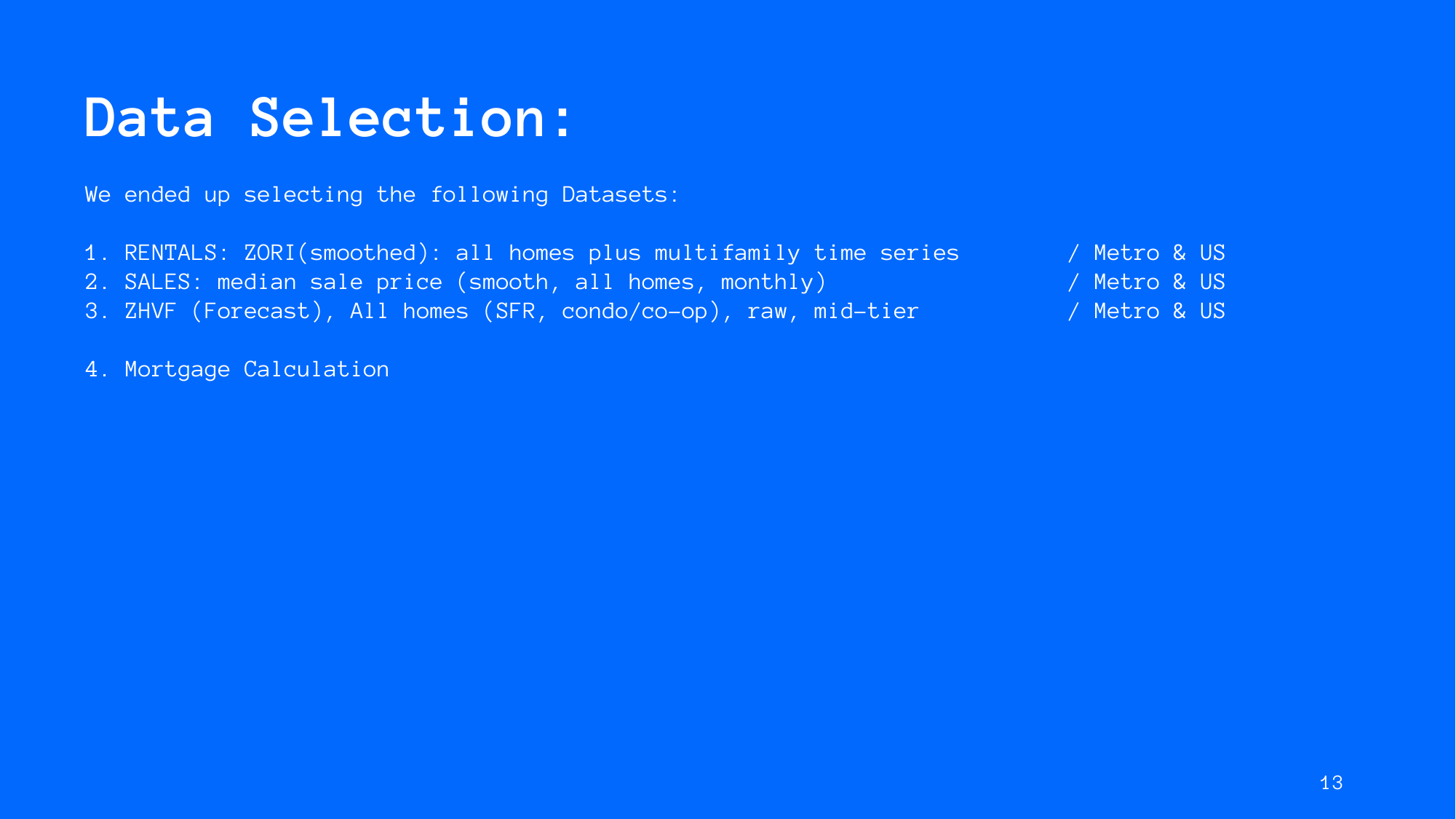

Data Selection:
We ended up selecting the following Datasets:

1.⁠ ⁠RENTALS: ZORI(smoothed): all homes plus multifamily time series 	/ Metro & US
2.⁠ ⁠SALES: median sale price (smooth, all homes, monthly) 			/ Metro & US
3.⁠ ⁠ZHVF (Forecast), All homes (SFR, condo/co-op), raw, mid-tier		/ Metro & US

4. Mortgage Calculation

13